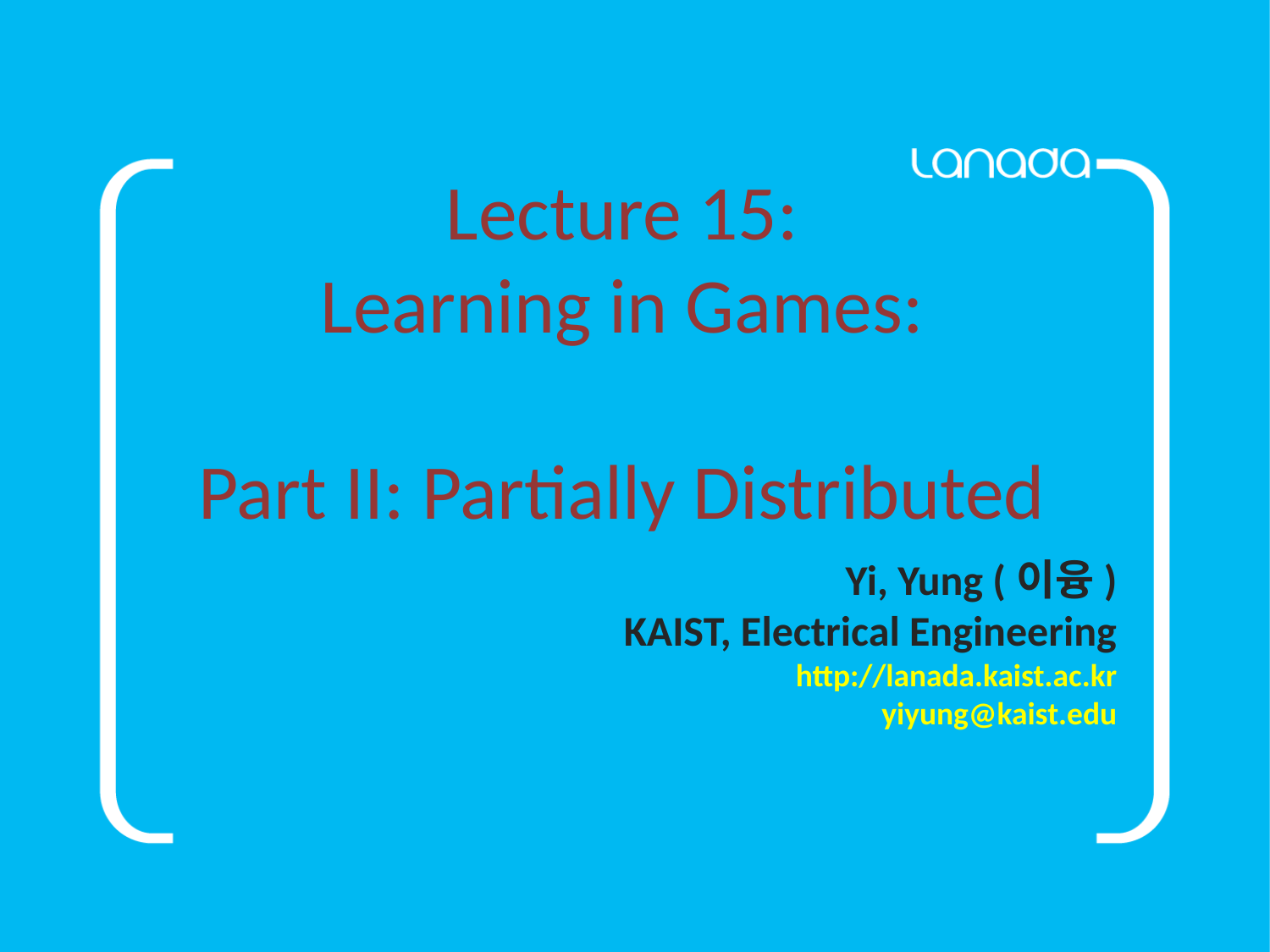

Lecture 15:
Learning in Games:
Part II: Partially Distributed